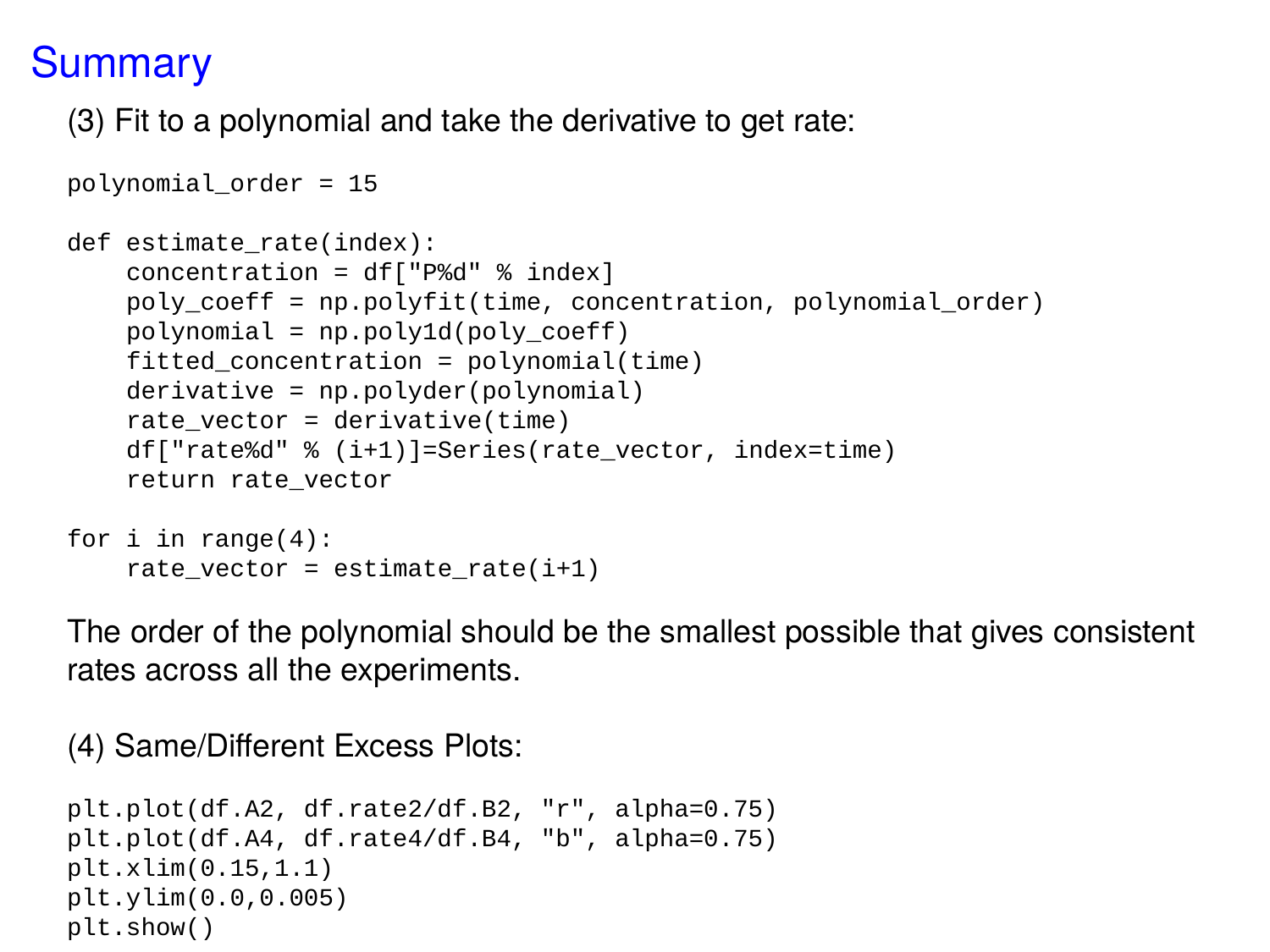

Summary
(3) Fit to a polynomial and take the derivative to get rate:

polynomial_order = 15

def estimate_rate(index):
    concentration = df["P%d" % index]
    poly_coeff = np.polyfit(time, concentration, polynomial_order)
    polynomial = np.poly1d(poly_coeff)
    fitted_concentration = polynomial(time)
    derivative = np.polyder(polynomial)
    rate_vector = derivative(time)
    df["rate%d" % (i+1)]=Series(rate_vector, index=time)
    return rate_vector

for i in range(4):
    rate_vector = estimate_rate(i+1)

The order of the polynomial should be the smallest possible that gives consistent rates across all the experiments.

(4) Same/Different Excess Plots:

plt.plot(df.A2, df.rate2/df.B2, "r", alpha=0.75)
plt.plot(df.A4, df.rate4/df.B4, "b", alpha=0.75)
plt.xlim(0.15,1.1)
plt.ylim(0.0,0.005)
plt.show()